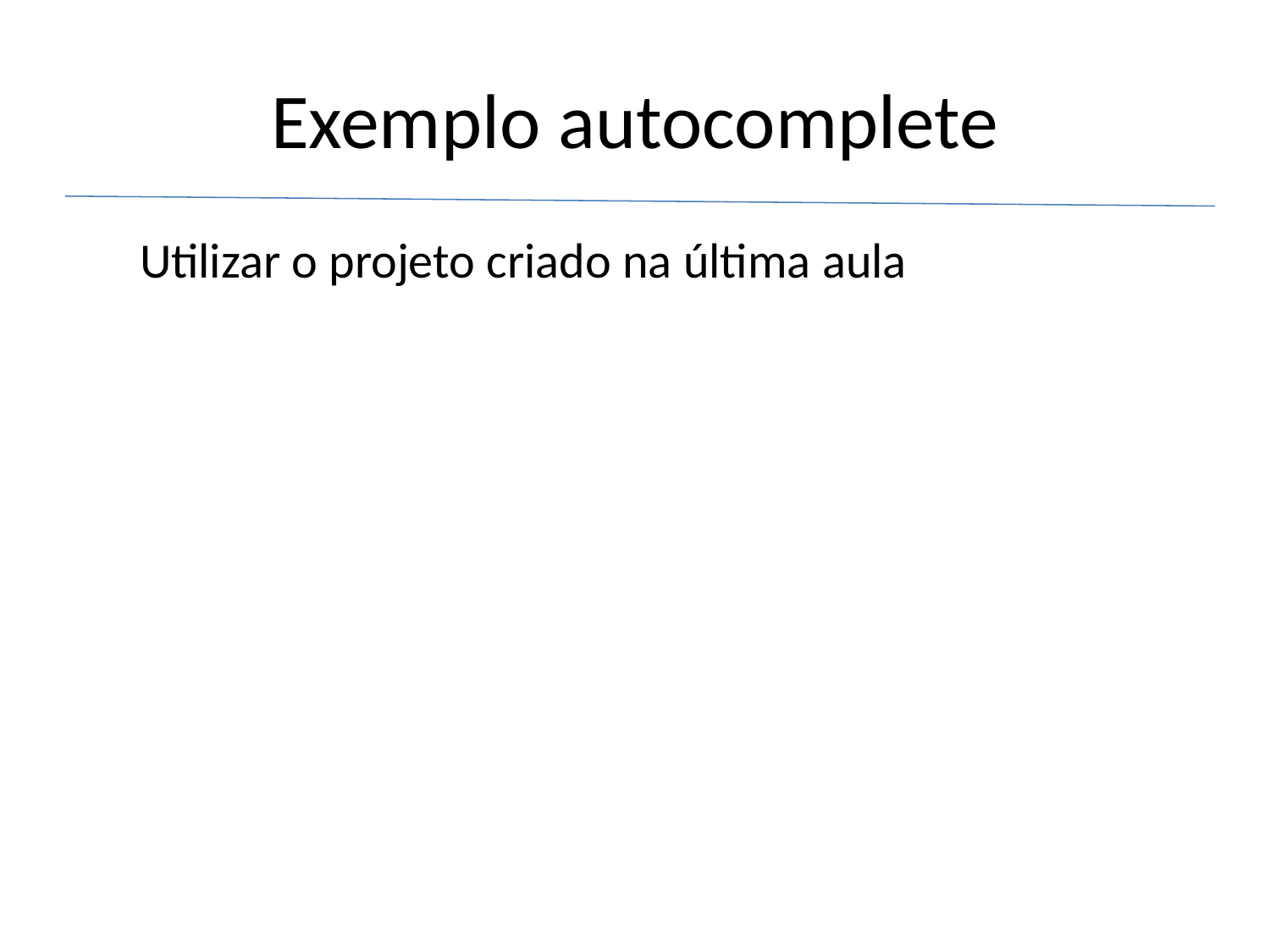

# Exemplo autocomplete
Utilizar o projeto criado na última aula